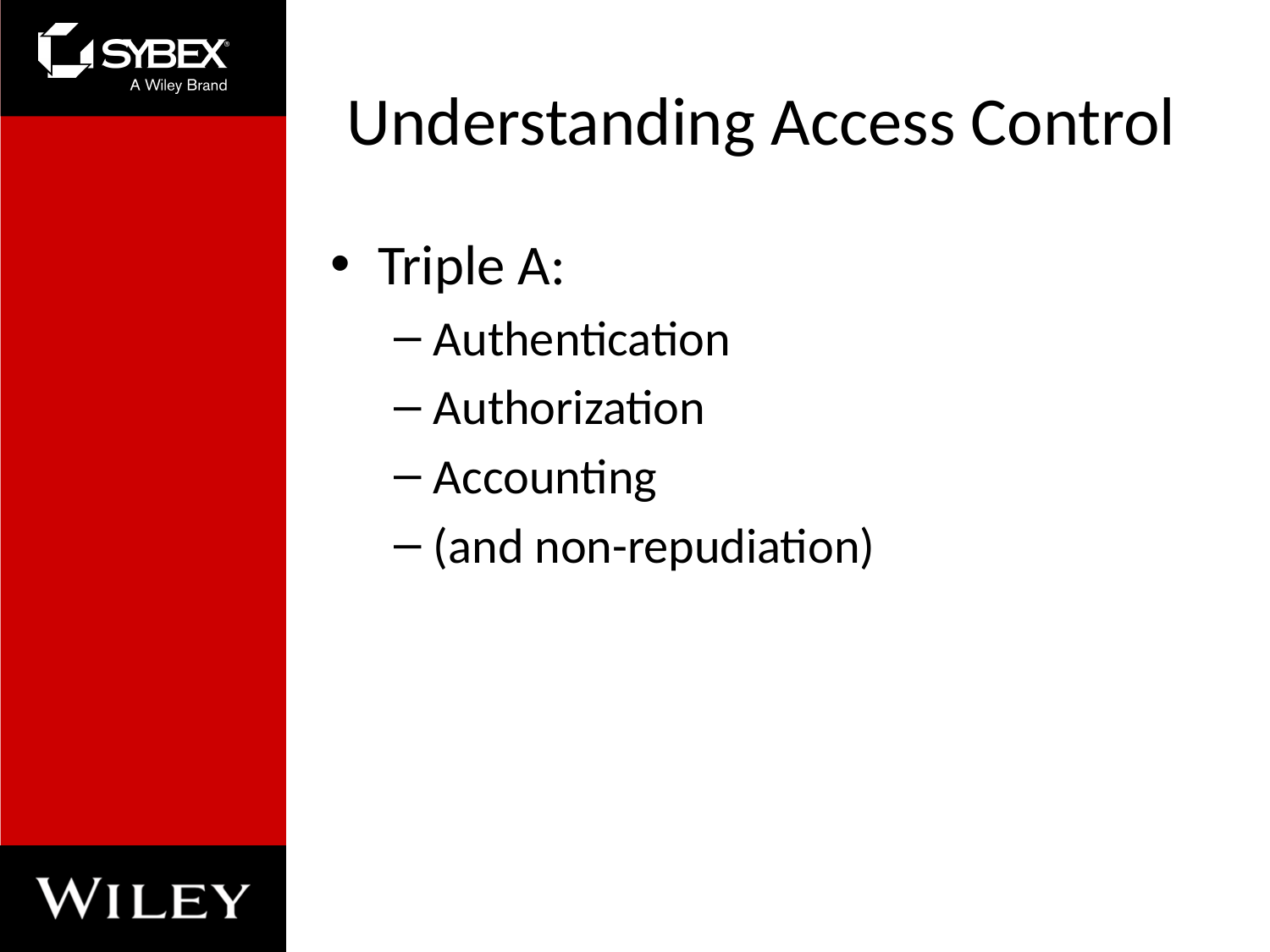

# Understanding Access Control
Triple A:
Authentication
Authorization
Accounting
(and non-repudiation)